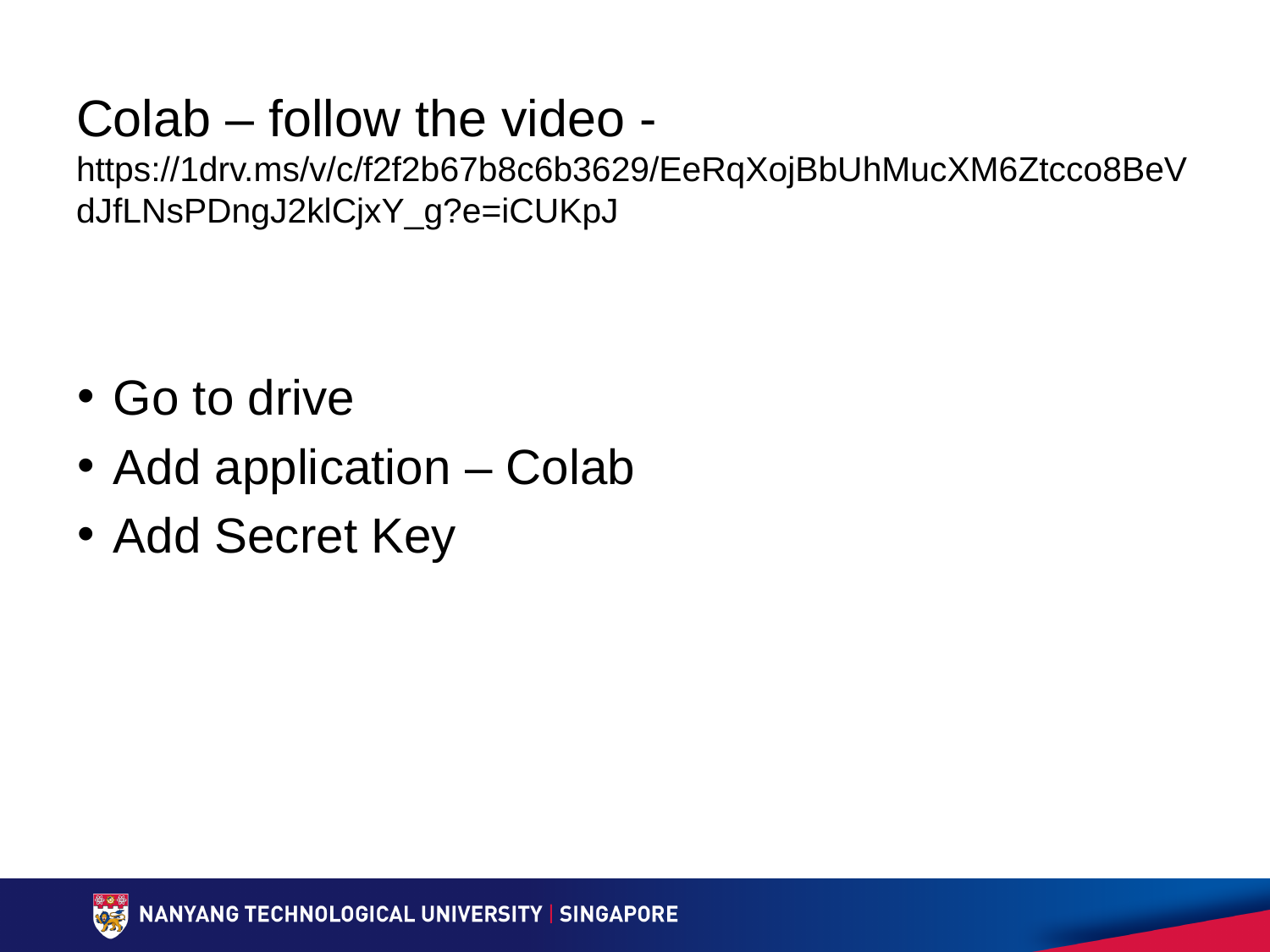

# Colab – follow the video - https://1drv.ms/v/c/f2f2b67b8c6b3629/EeRqXojBbUhMucXM6Ztcco8BeVdJfLNsPDngJ2klCjxY_g?e=iCUKpJ
Go to drive
Add application – Colab
Add Secret Key